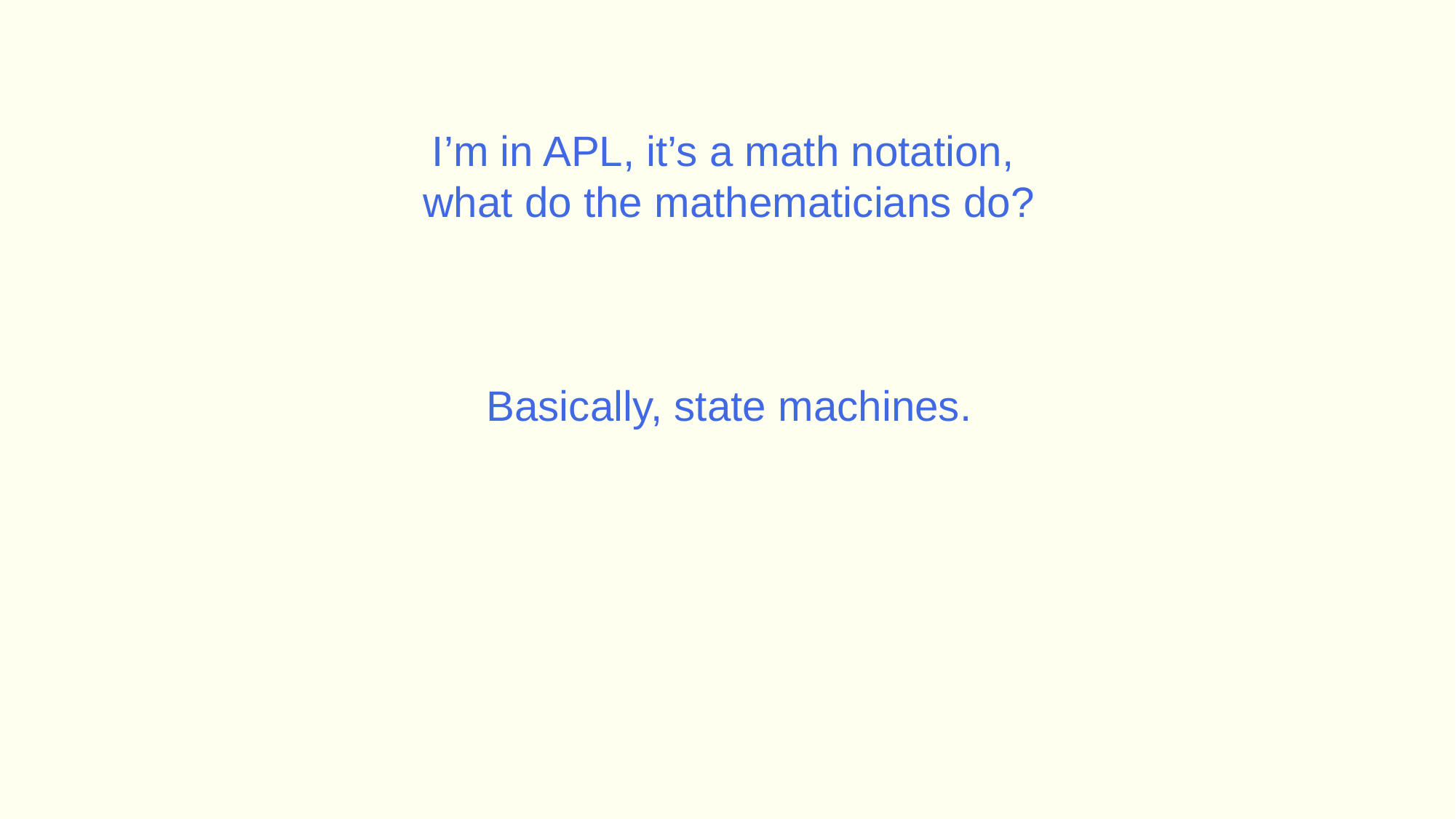

I’m in APL, it’s a math notation,
what do the mathematicians do?

Basically, state machines.